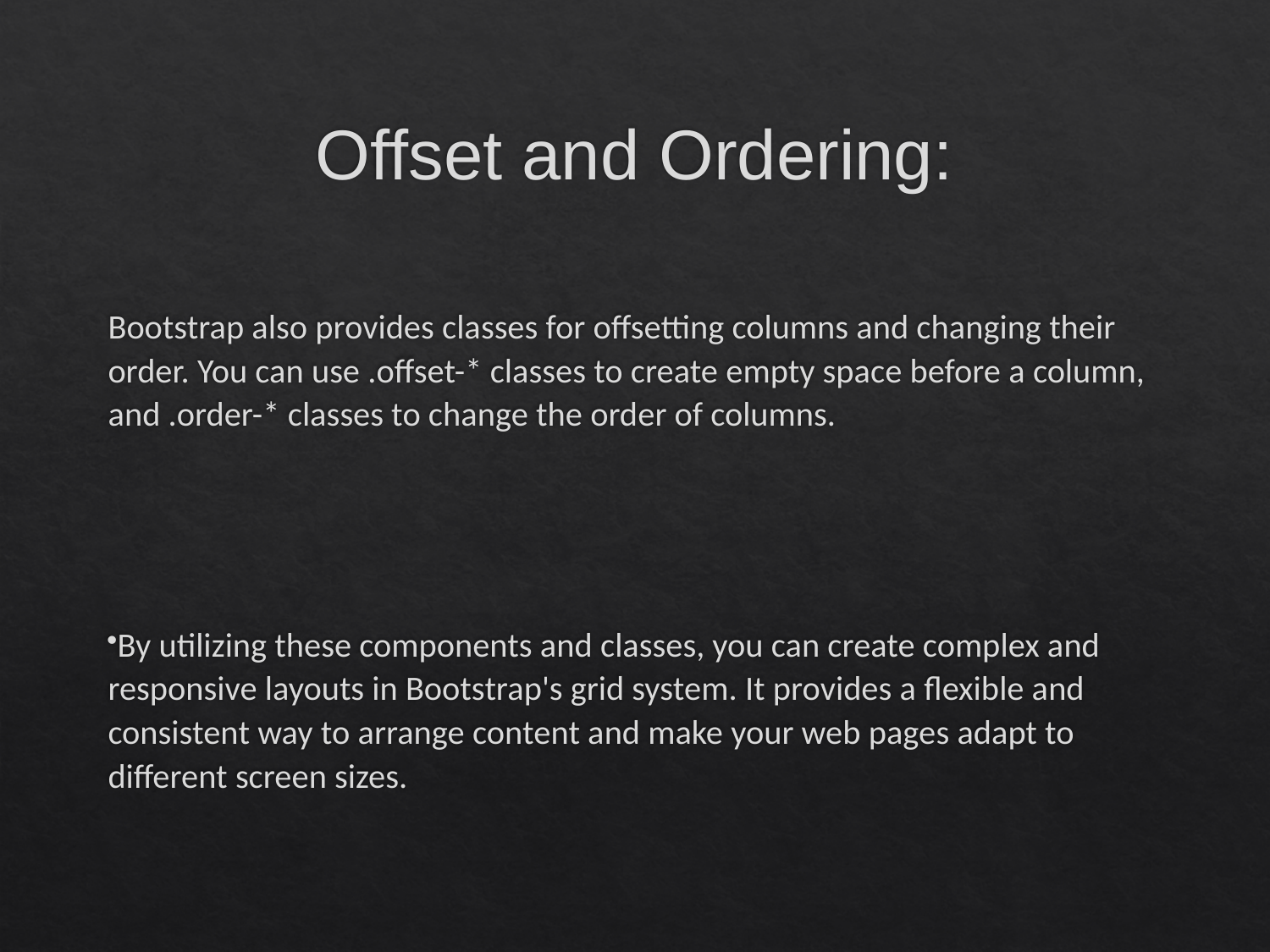

# Offset and Ordering:

Bootstrap also provides classes for offsetting columns and changing their order. You can use .offset-* classes to create empty space before a column, and .order-* classes to change the order of columns.

By utilizing these components and classes, you can create complex and responsive layouts in Bootstrap's grid system. It provides a flexible and consistent way to arrange content and make your web pages adapt to different screen sizes.